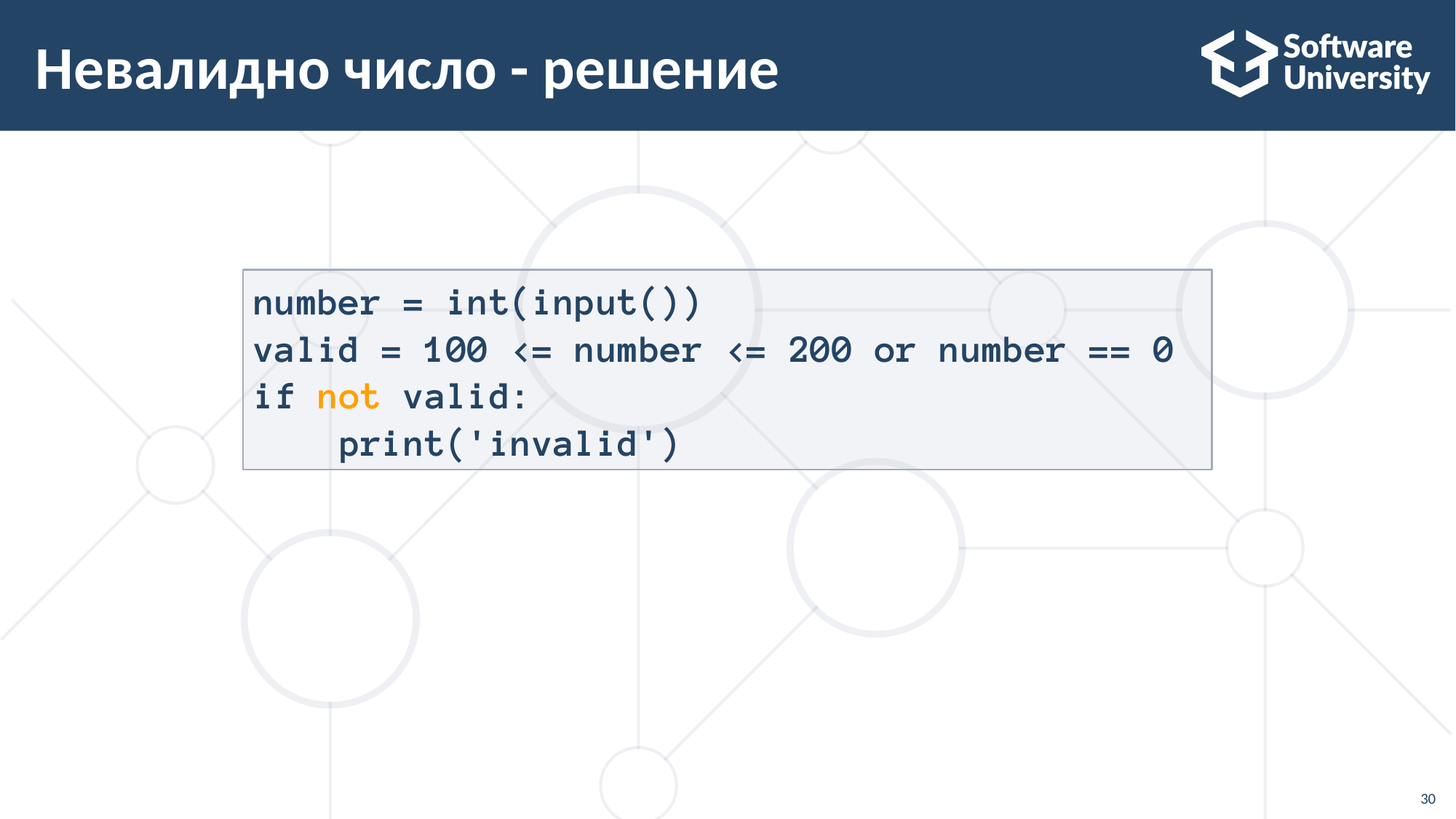

# Невалидно число - решение
number = int(input())
valid = 100 <= number <= 200 or number == 0
if not valid:
    print('invalid')
30